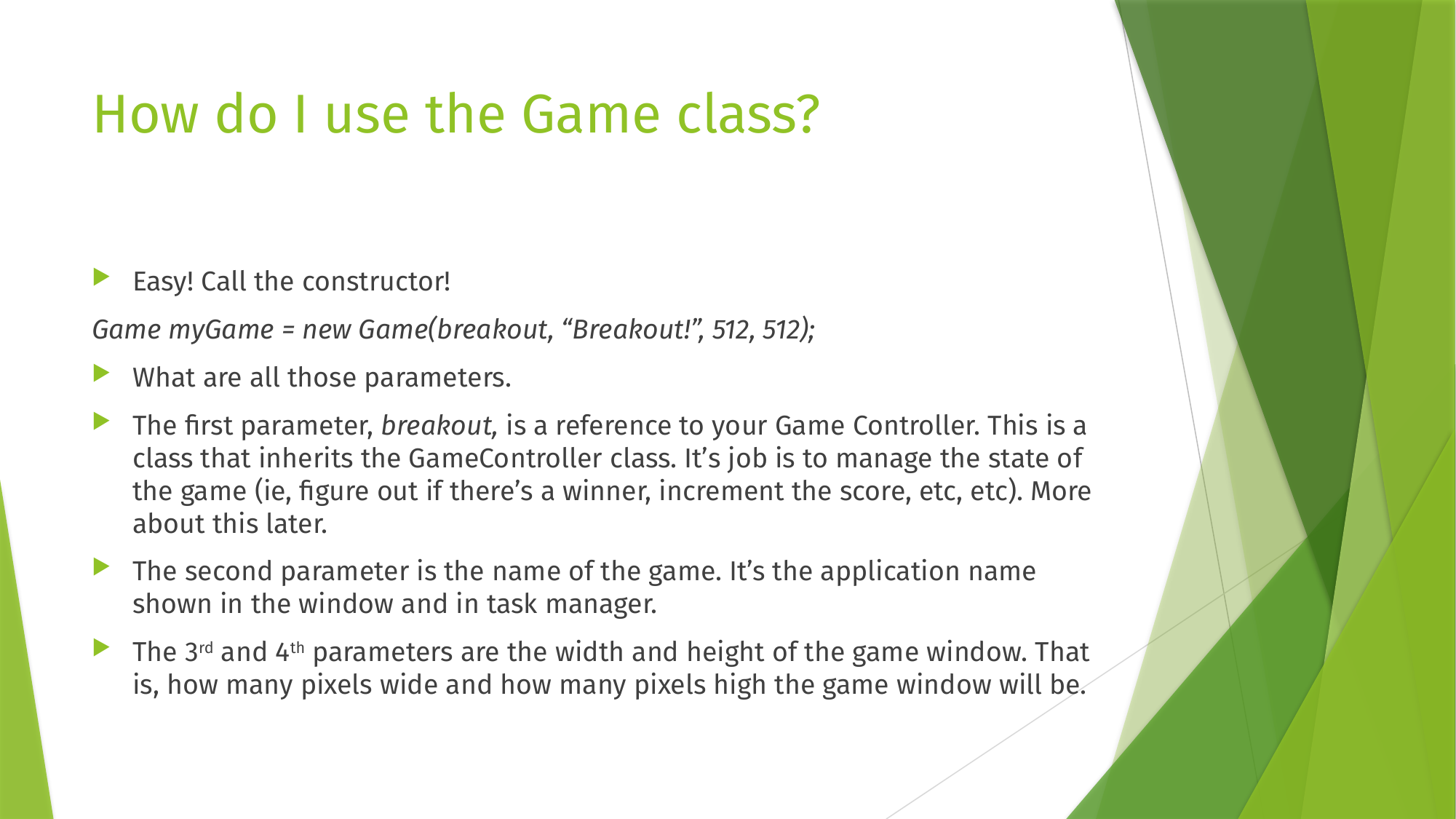

# How do I use the Game class?
Easy! Call the constructor!
Game myGame = new Game(breakout, “Breakout!”, 512, 512);
What are all those parameters.
The first parameter, breakout, is a reference to your Game Controller. This is a class that inherits the GameController class. It’s job is to manage the state of the game (ie, figure out if there’s a winner, increment the score, etc, etc). More about this later.
The second parameter is the name of the game. It’s the application name shown in the window and in task manager.
The 3rd and 4th parameters are the width and height of the game window. That is, how many pixels wide and how many pixels high the game window will be.